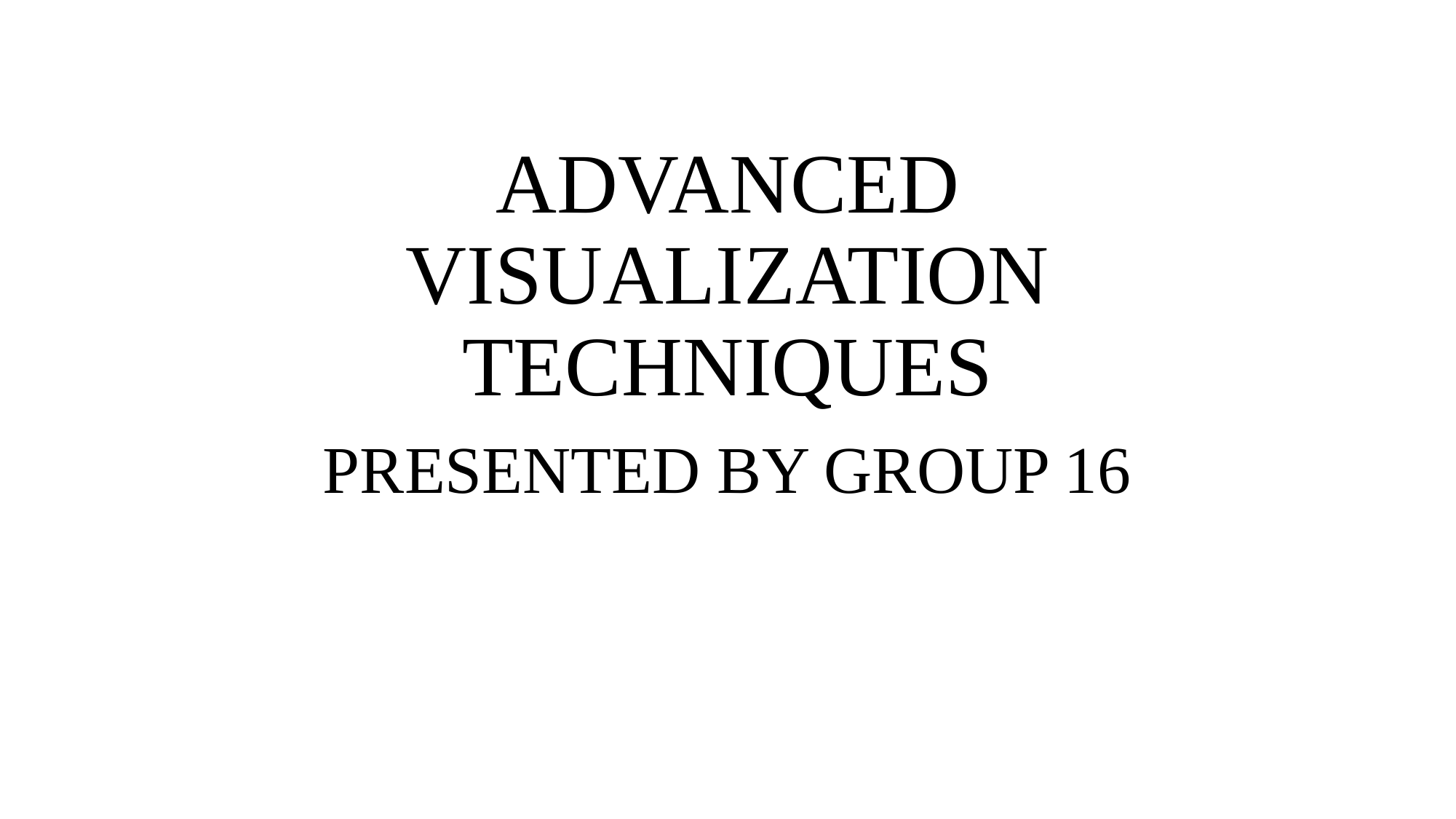

# ADVANCED VISUALIZATION TECHNIQUES
PRESENTED BY GROUP 16